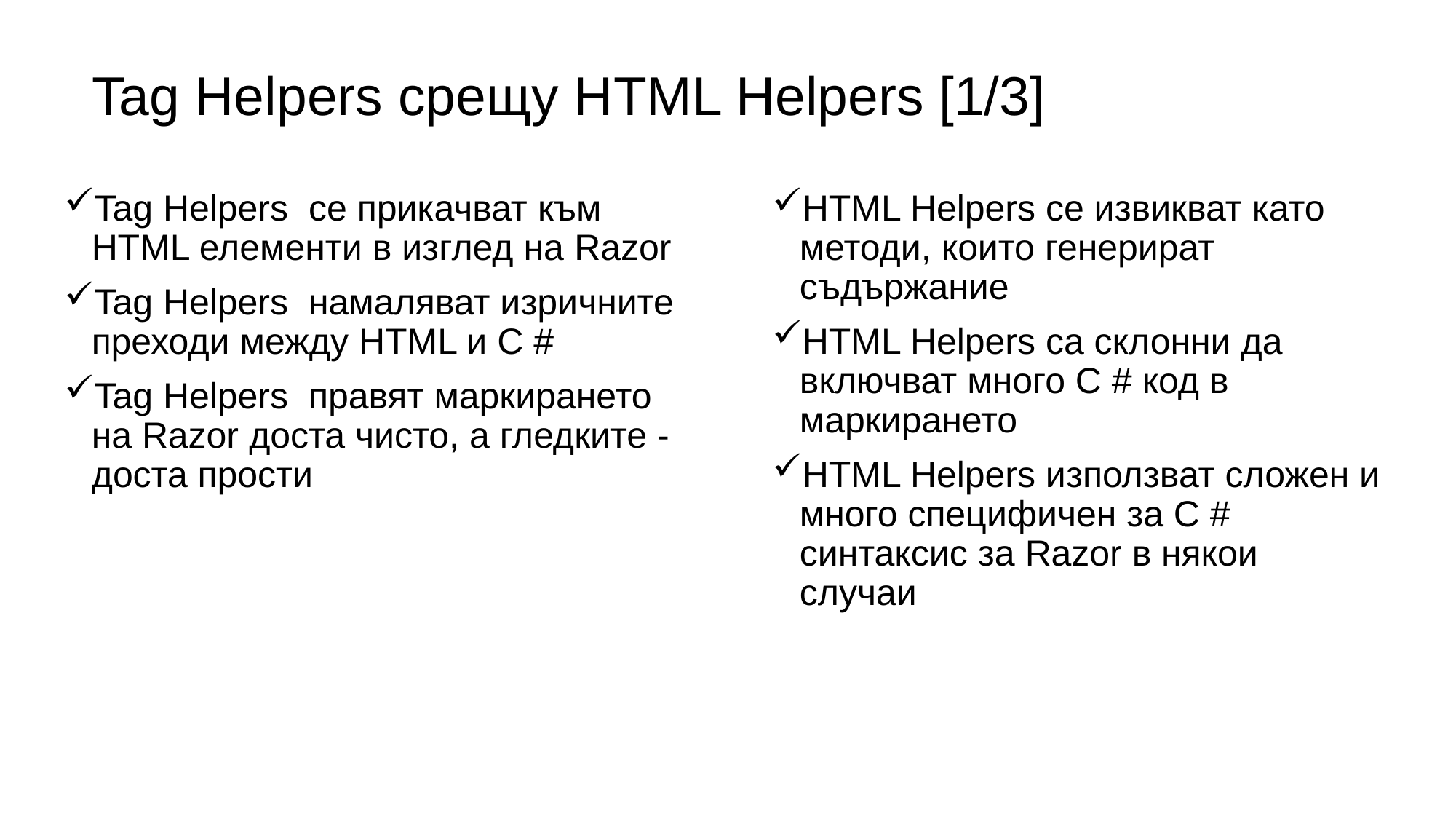

Tag Helpers срещу HTML Helpers [1/3]
Tag Helpers  се прикачват към HTML елементи в изглед на Razor
Tag Helpers  намаляват изричните преходи между HTML и C #
Tag Helpers  правят маркирането на Razor доста чисто, а гледките - доста прости
HTML Helpers се извикват като методи, които генерират съдържание
HTML Helpers са склонни да включват много C # код в маркирането
HTML Helpers използват сложен и много специфичен за C # синтаксис за Razor в някои случаи
22